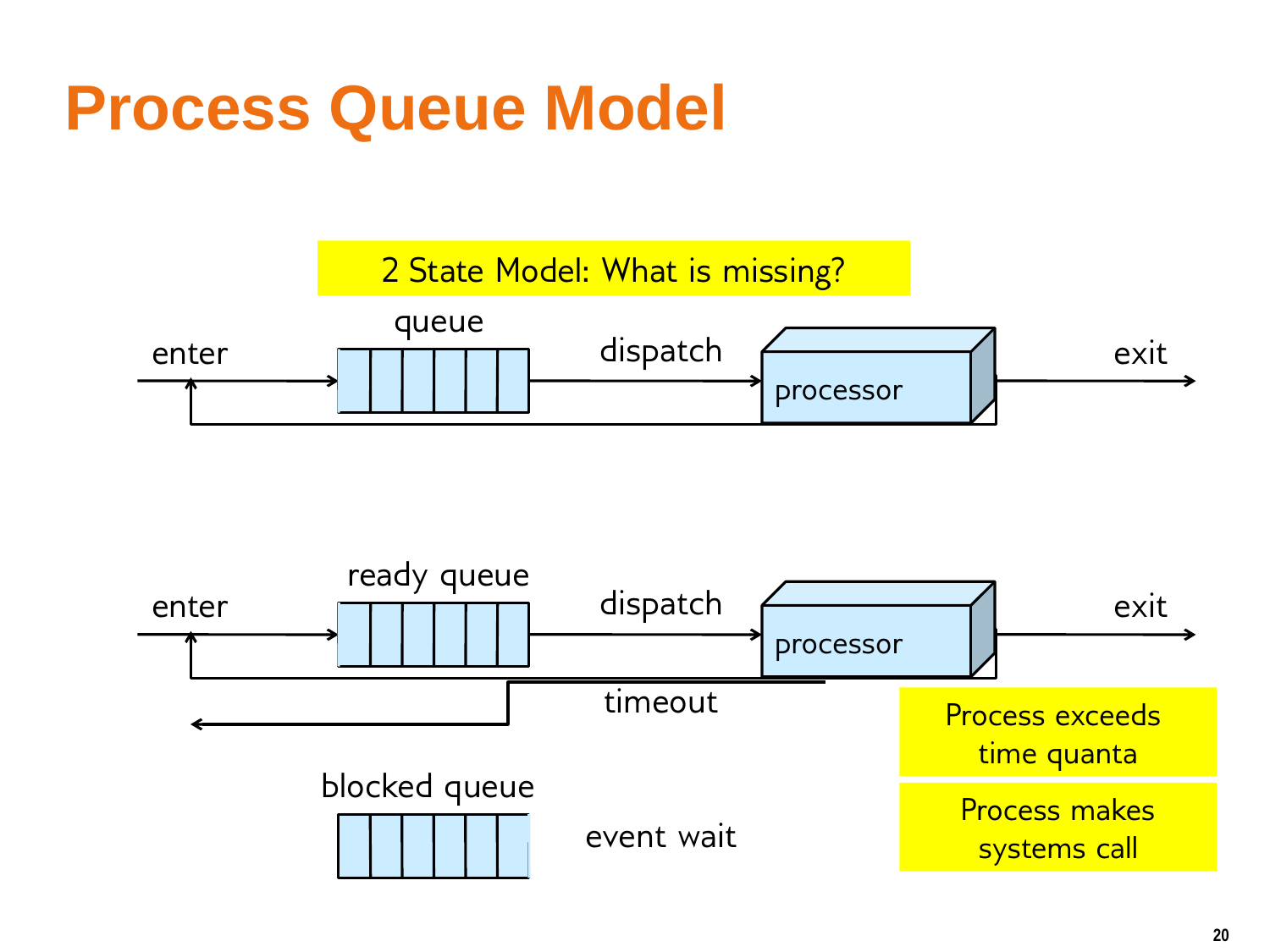

# Process Queue Model
2 State Model: What is missing?
queue
dispatch
enter
exit
processor

ready queue
dispatch
enter
exit
processor

timeout
Process exceeds
time quanta
blocked queue
Process makes systems call
event wait